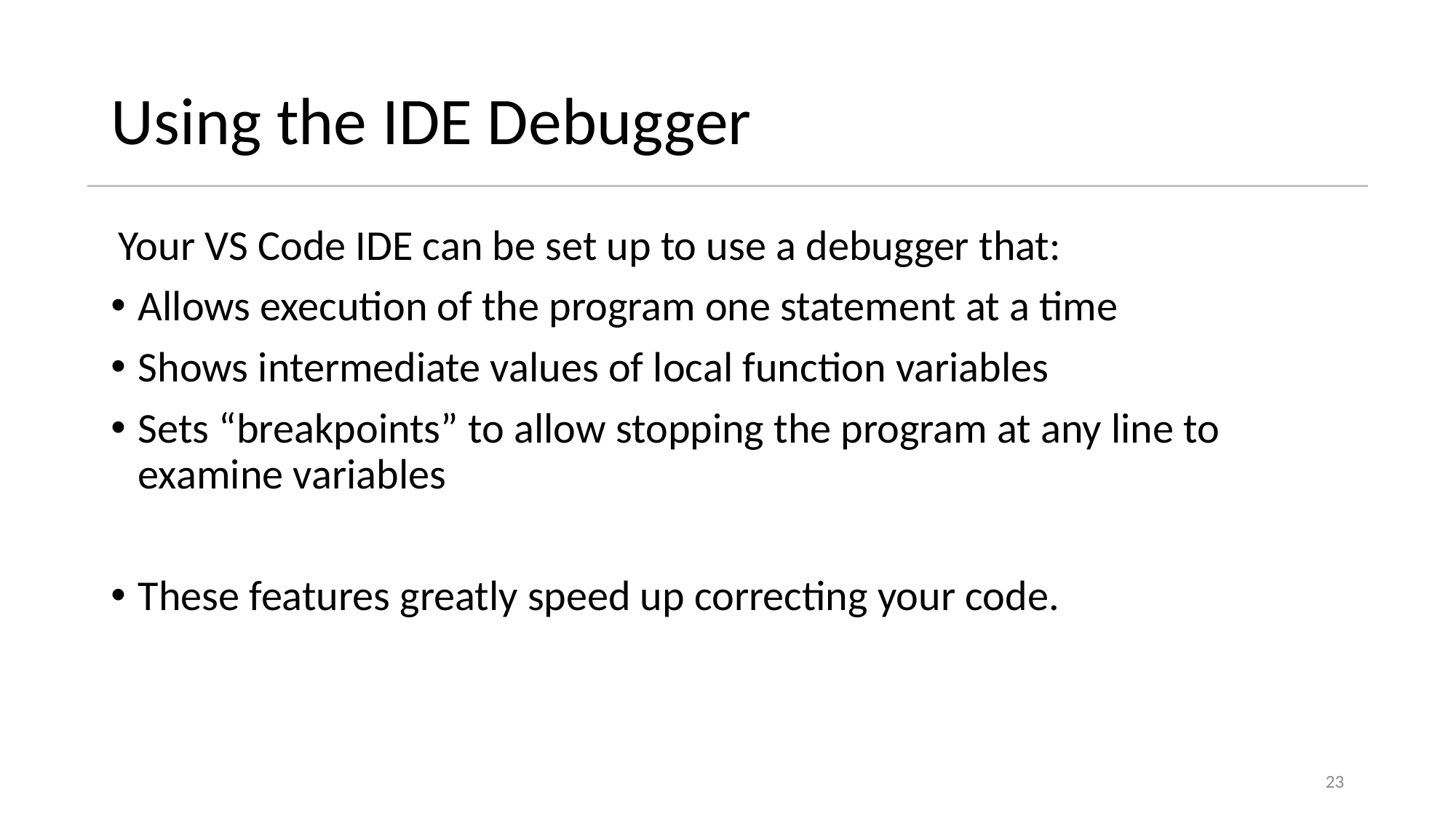

# Using the IDE Debugger
Your VS Code IDE can be set up to use a debugger that:
Allows execution of the program one statement at a time
Shows intermediate values of local function variables
Sets “breakpoints” to allow stopping the program at any line to examine variables

These features greatly speed up correcting your code.

23